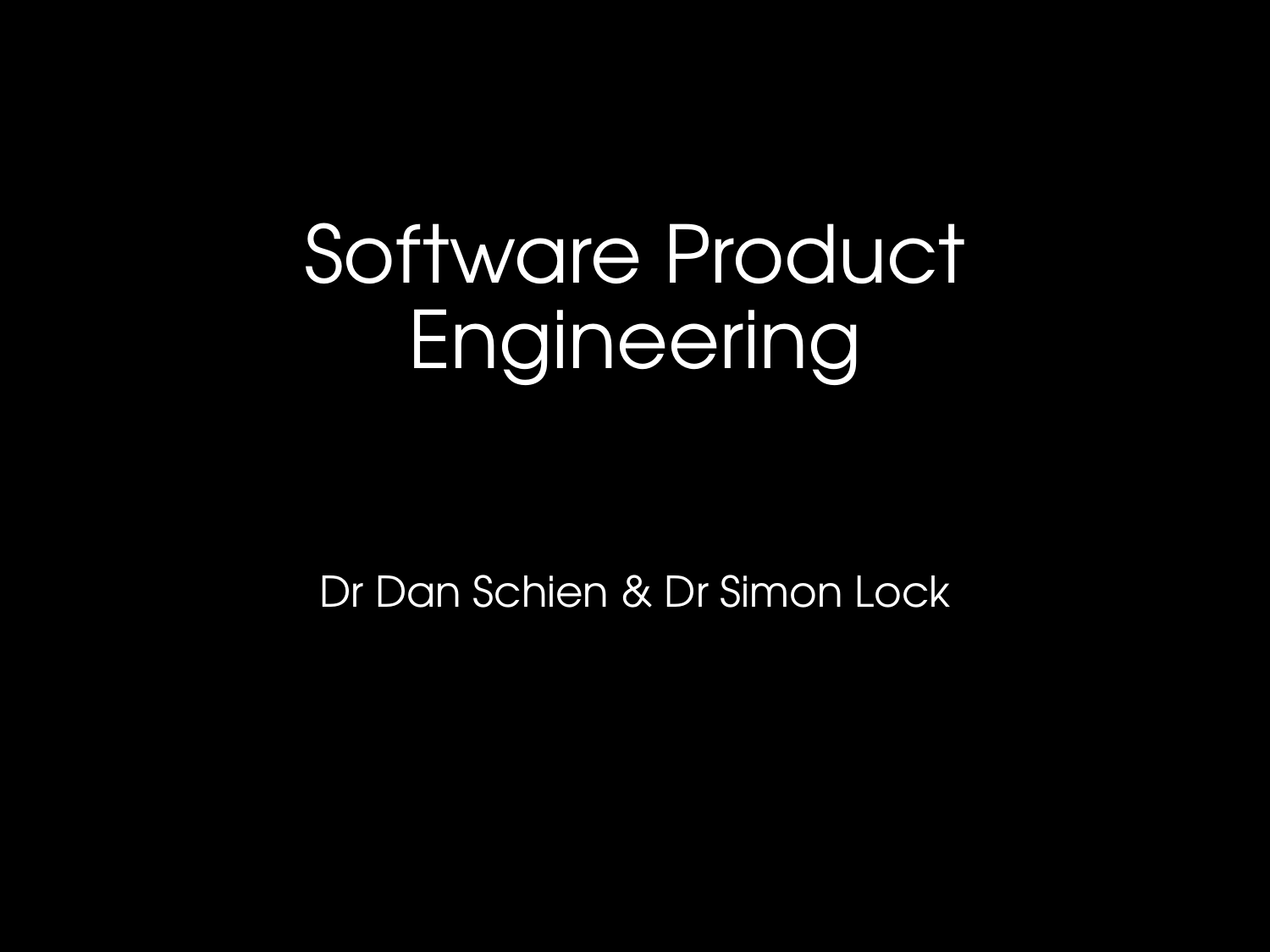

# Software Product Engineering

Dr Dan Schien & Dr Simon Lock